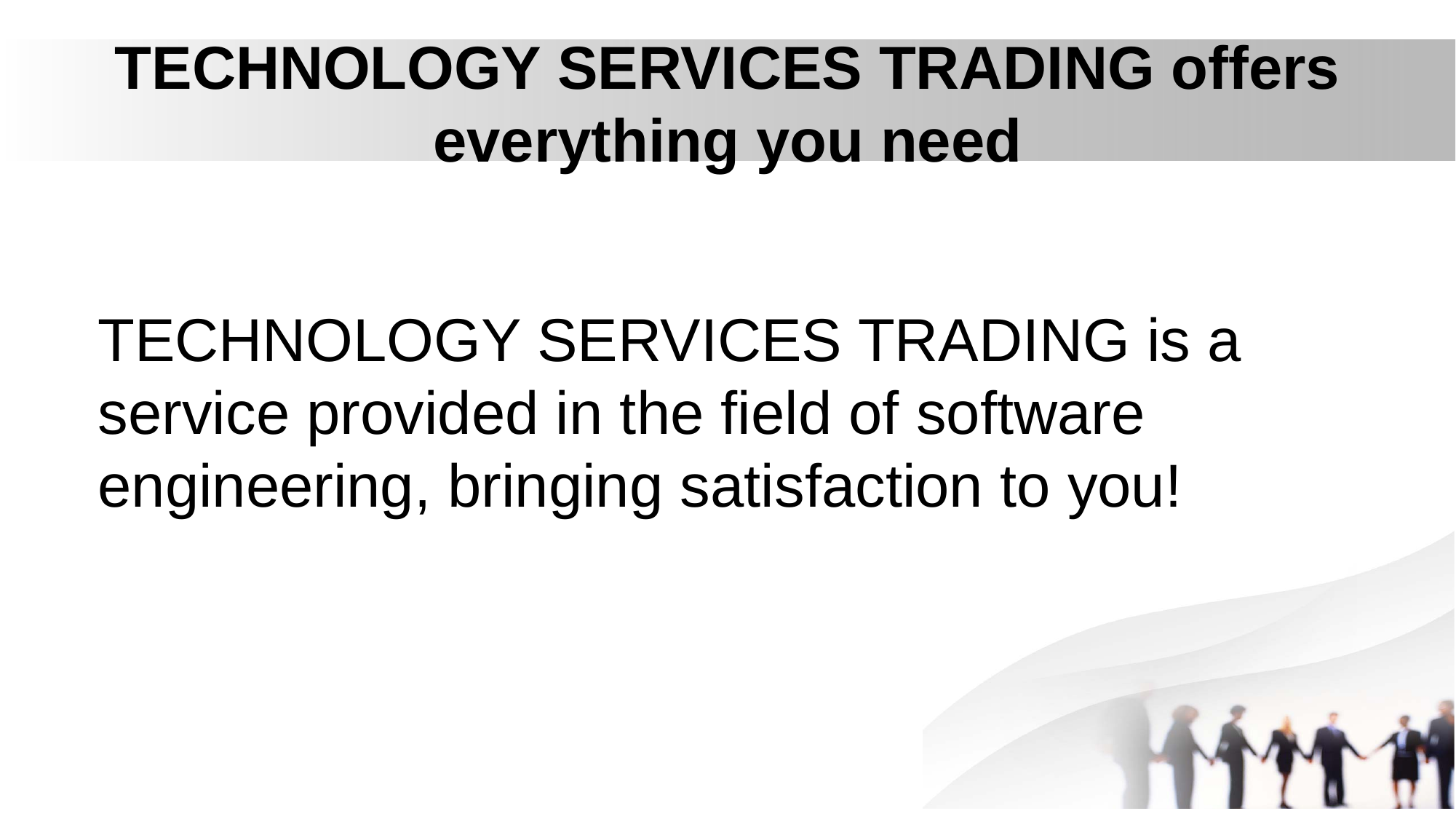

# TECHNOLOGY SERVICES TRADING offers everything you need
TECHNOLOGY SERVICES TRADING is a service provided in the field of software engineering, bringing satisfaction to you!